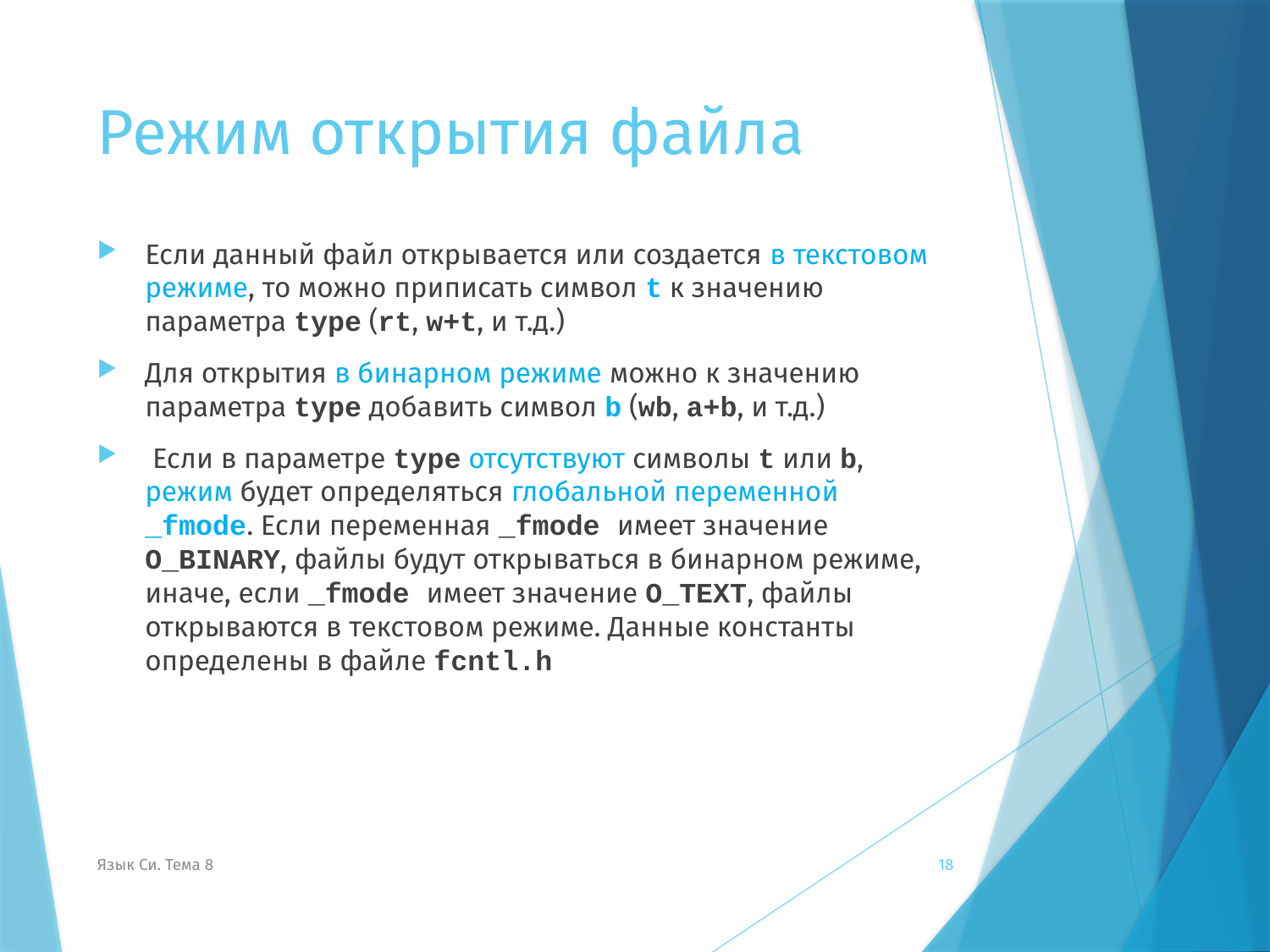

# Режим открытия файла
Если данный файл открывается или создается в текстовом режиме, то можно приписать символ t к значению параметра type (rt, w+t, и т.д.)
Для открытия в бинарном режиме можно к значению параметра type добавить символ b (wb, a+b, и т.д.)
 Если в параметре type отсутствуют символы t или b, режим будет определяться глобальной переменной _fmode. Если переменная _fmode имеет значение O_BINARY, файлы будут открываться в бинарном режиме, иначе, если _fmode имеет значение O_TEXT, файлы открываются в текстовом режиме. Данные константы определены в файле fcntl.h
Язык Си. Тема 8
18